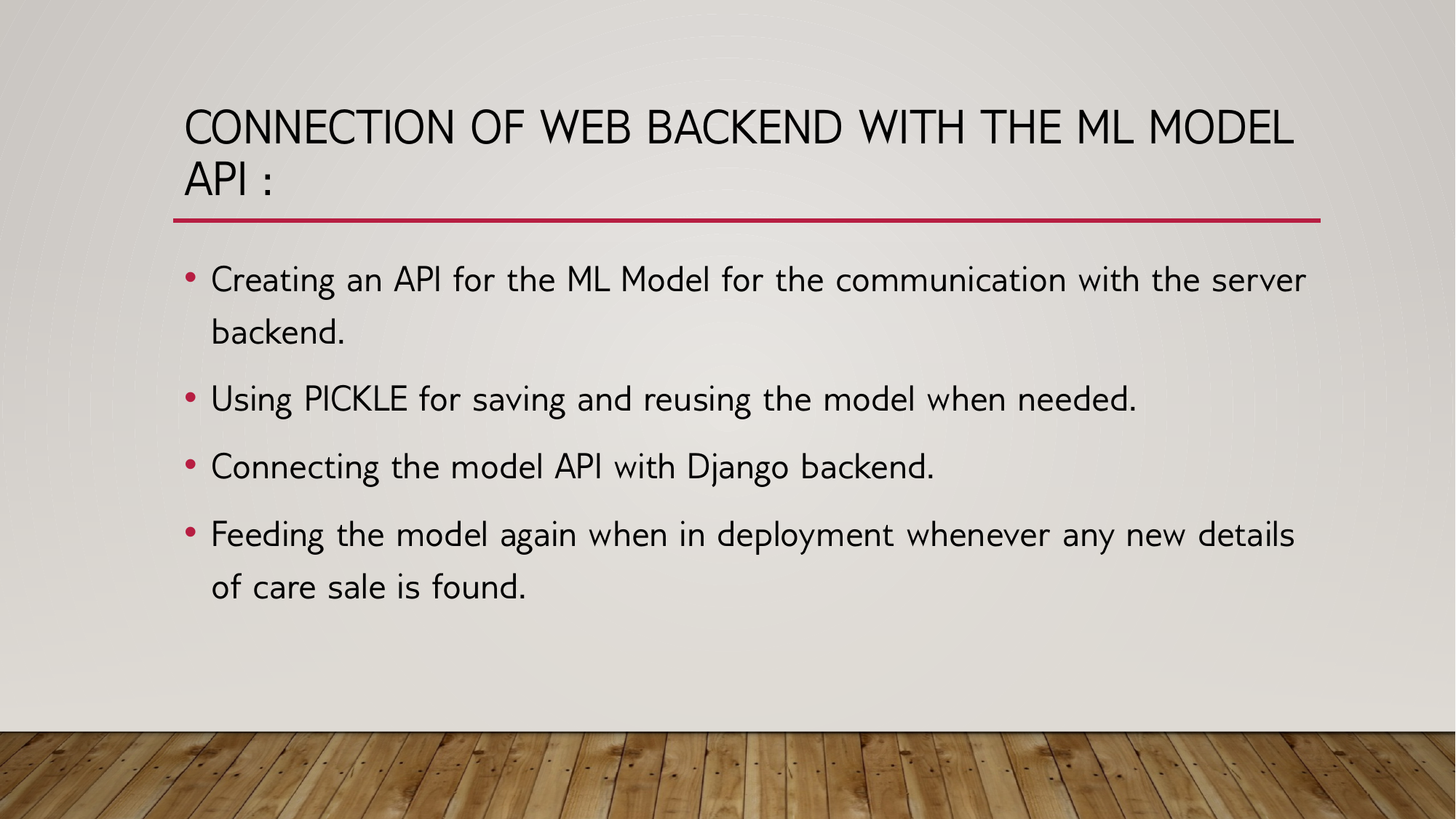

# CONNECTION OF Web backend with the ML Model API :
Creating an API for the ML Model for the communication with the server backend.
Using PICKLE for saving and reusing the model when needed.
Connecting the model API with Django backend.
Feeding the model again when in deployment whenever any new details of care sale is found.